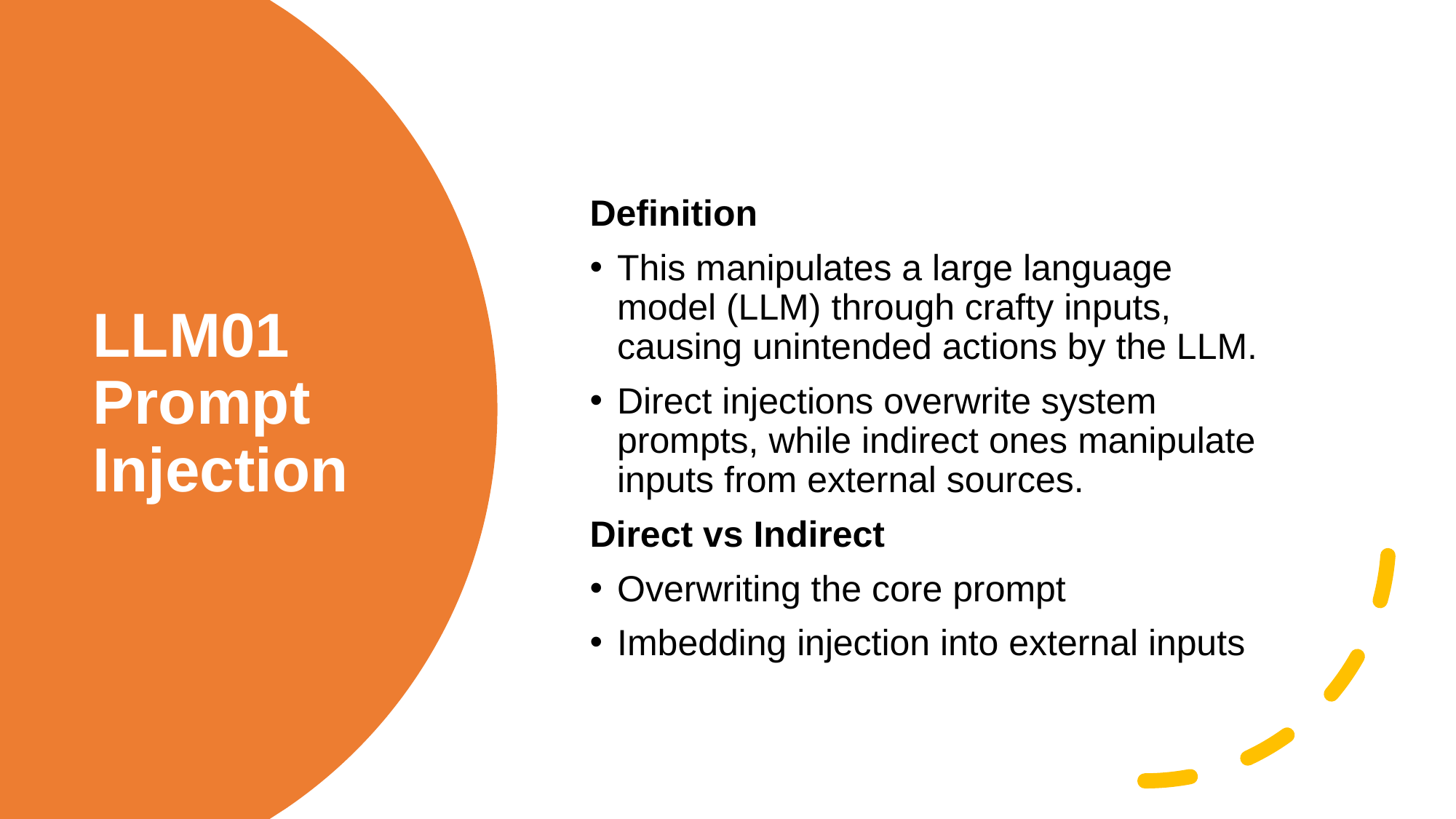

# LLM01 Prompt Injection
Definition
This manipulates a large language model (LLM) through crafty inputs, causing unintended actions by the LLM.
Direct injections overwrite system prompts, while indirect ones manipulate inputs from external sources.
Direct vs Indirect
Overwriting the core prompt
Imbedding injection into external inputs